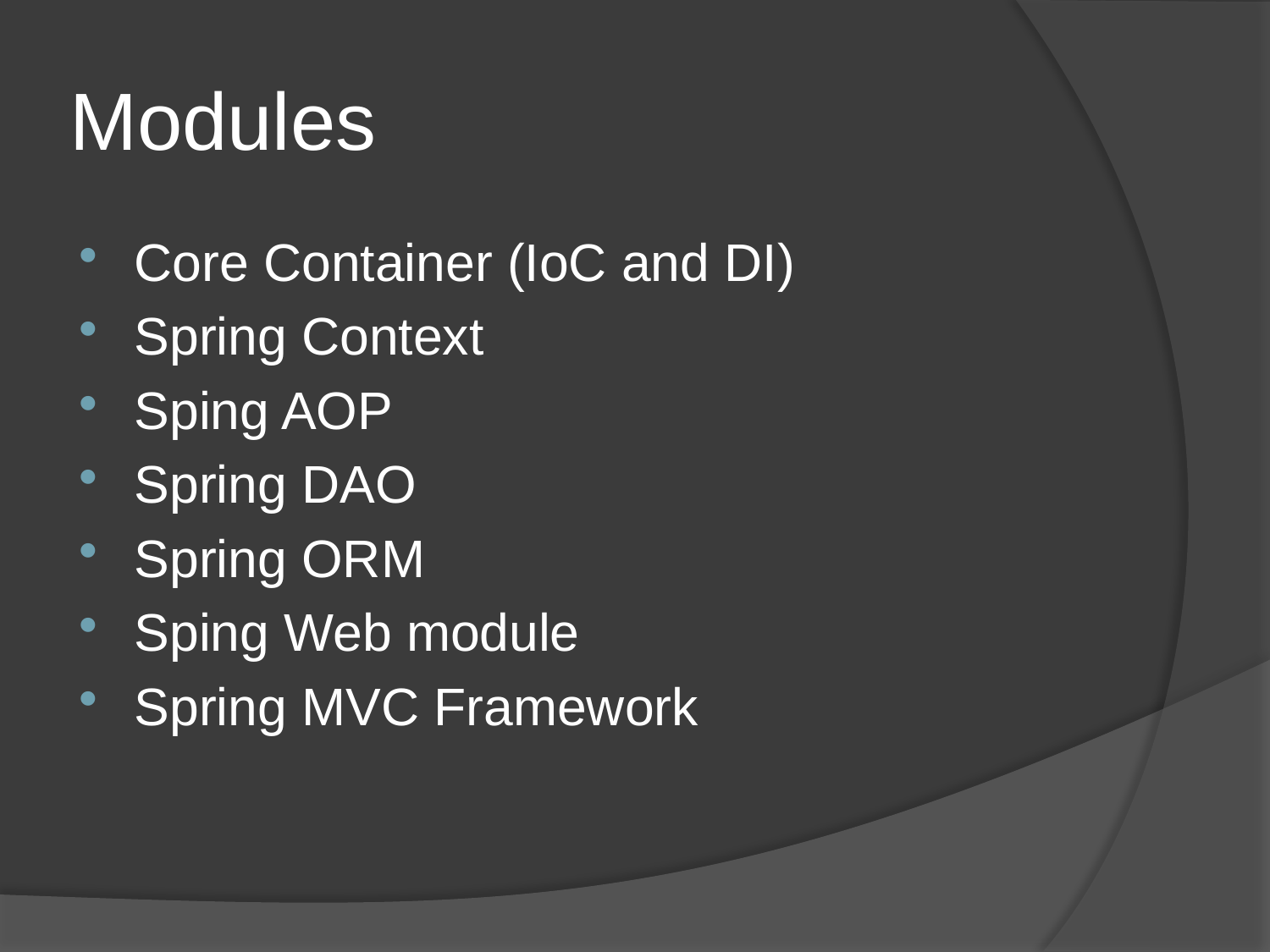

# Modules
Core Container (IoC and DI)
Spring Context
Sping AOP
Spring DAO
Spring ORM
Sping Web module
Spring MVC Framework